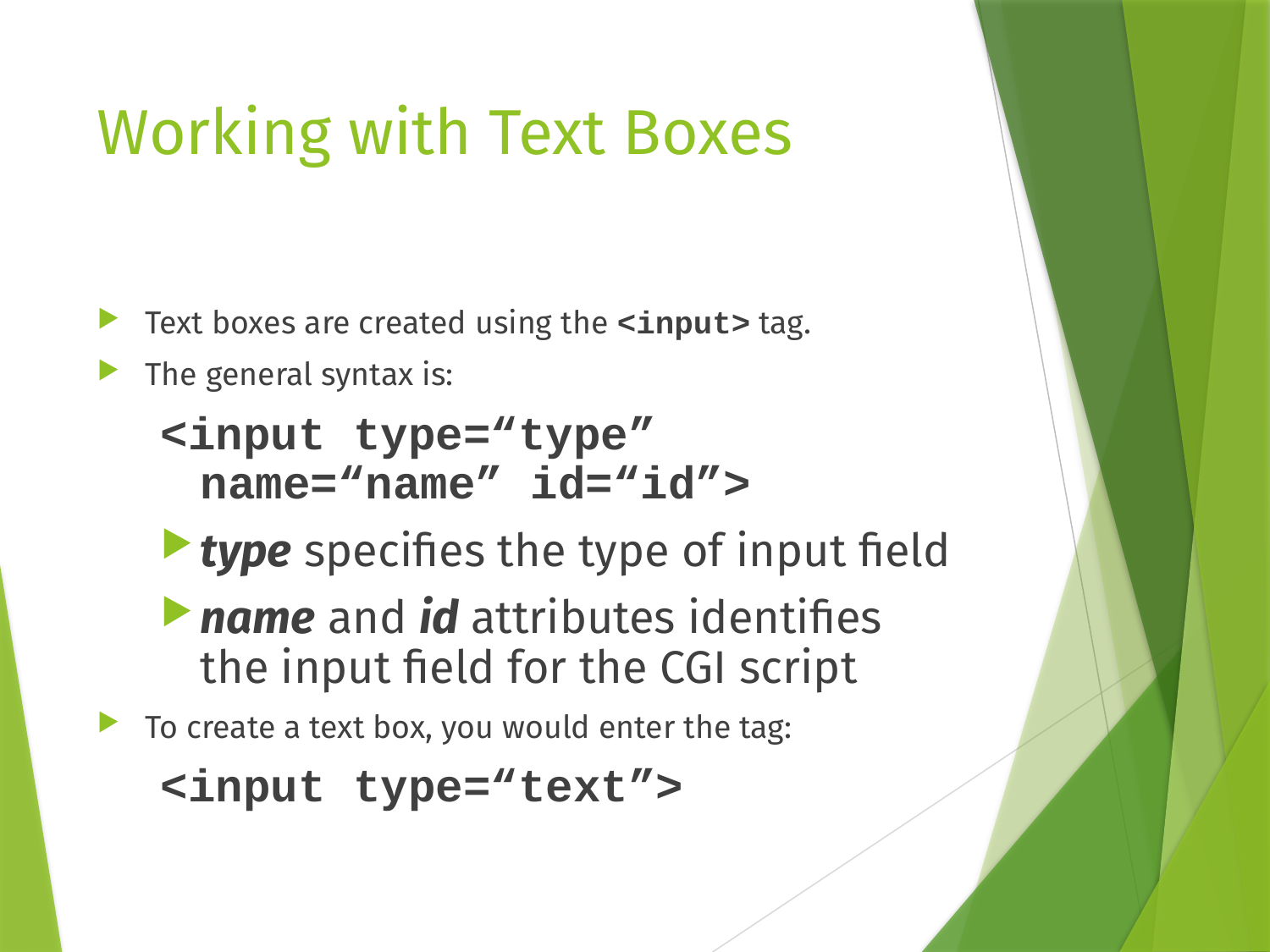

# Working with Text Boxes
Text boxes are created using the <input> tag.
The general syntax is:
<input type=“type” name=“name” id=“id”>
type specifies the type of input field
name and id attributes identifies the input field for the CGI script
To create a text box, you would enter the tag:
<input type=“text”>